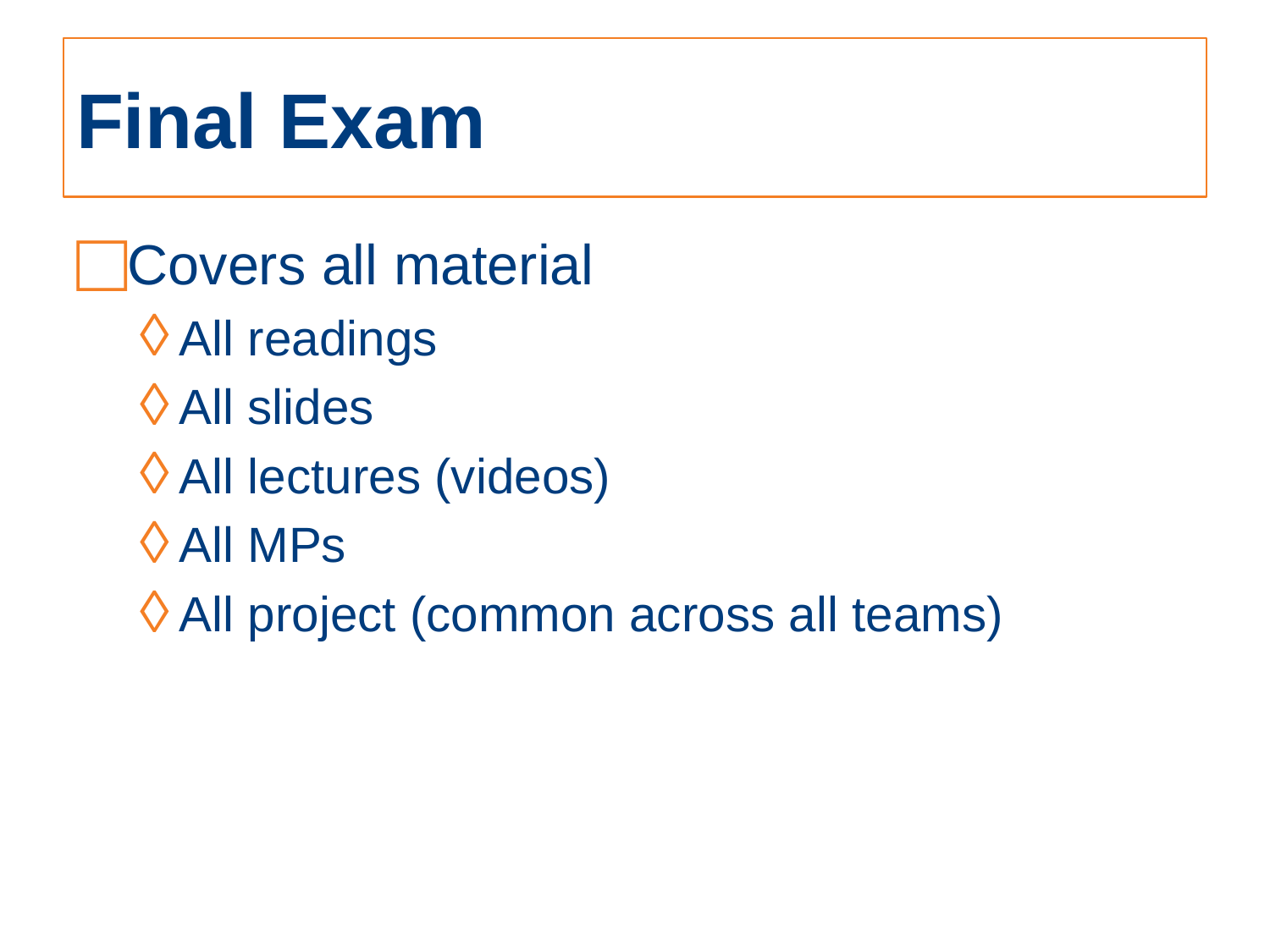

# Final Exam
Covers all material
All readings
All slides
All lectures (videos)
All MPs
All project (common across all teams)